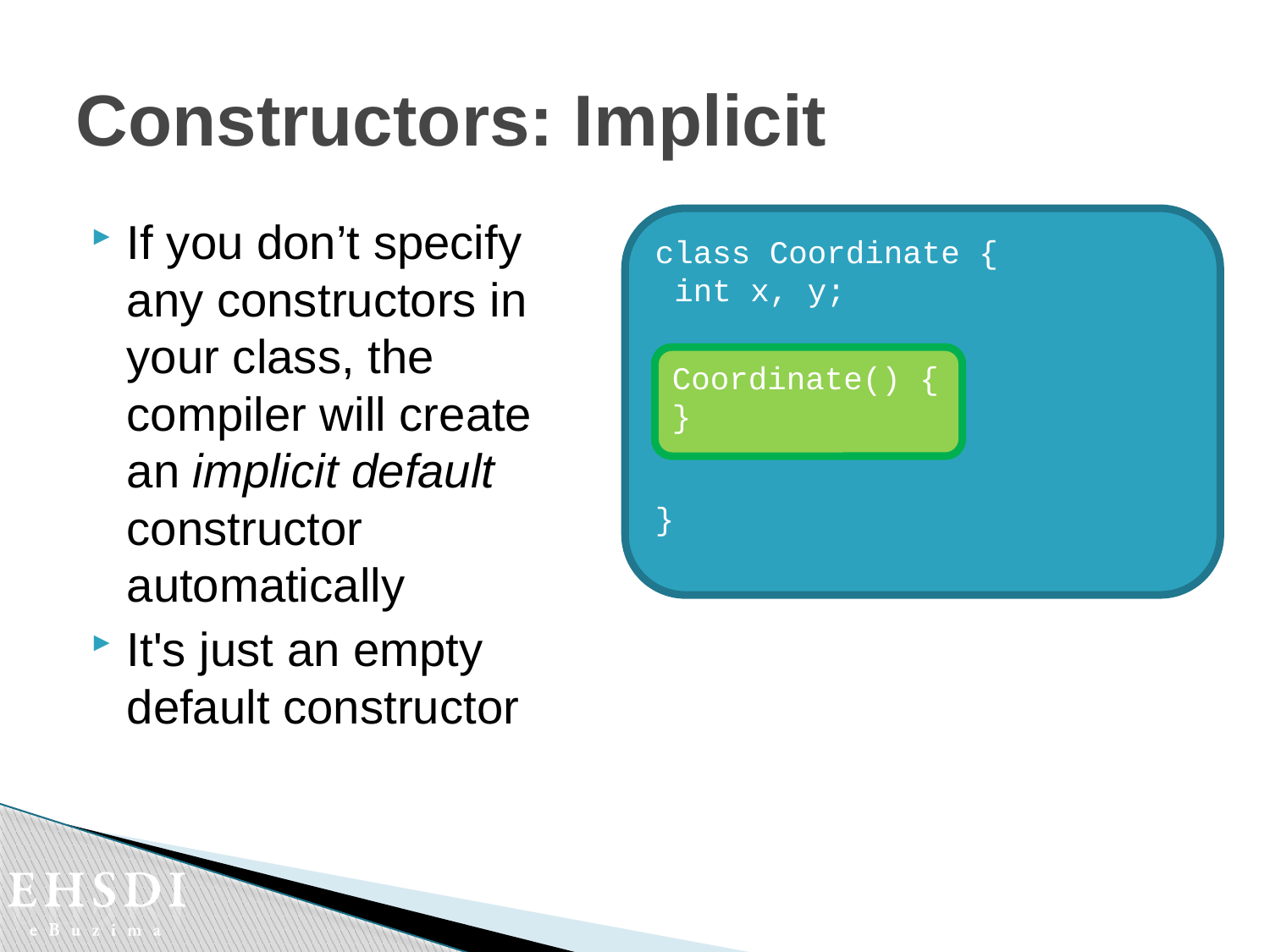

# Constructors: Implicit
If you don’t specify any constructors in your class, the compiler will create an implicit default constructor automatically
It's just an empty default constructor
class Coordinate {
 int x, y;

}
Coordinate() {
}